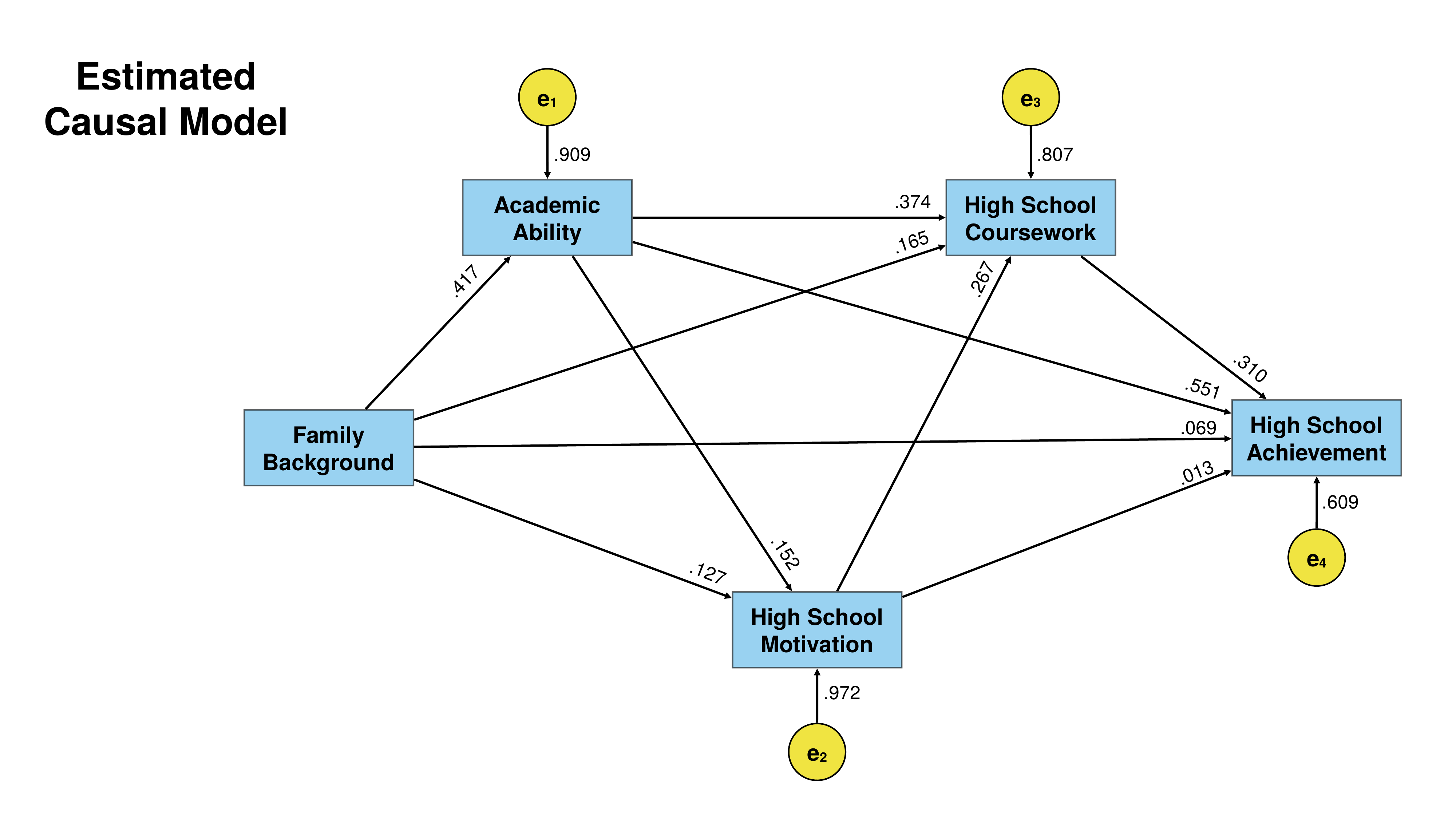

Estimated
Causal Model

e1

e3

.909
.807

Academic
Ability

High School
Coursework
.374

.165

.267
.417
.310
.551

High School
Achievement

Family
Background
.069

.013

.609

e4
.152
.127

High School
Motivation

.972

e2